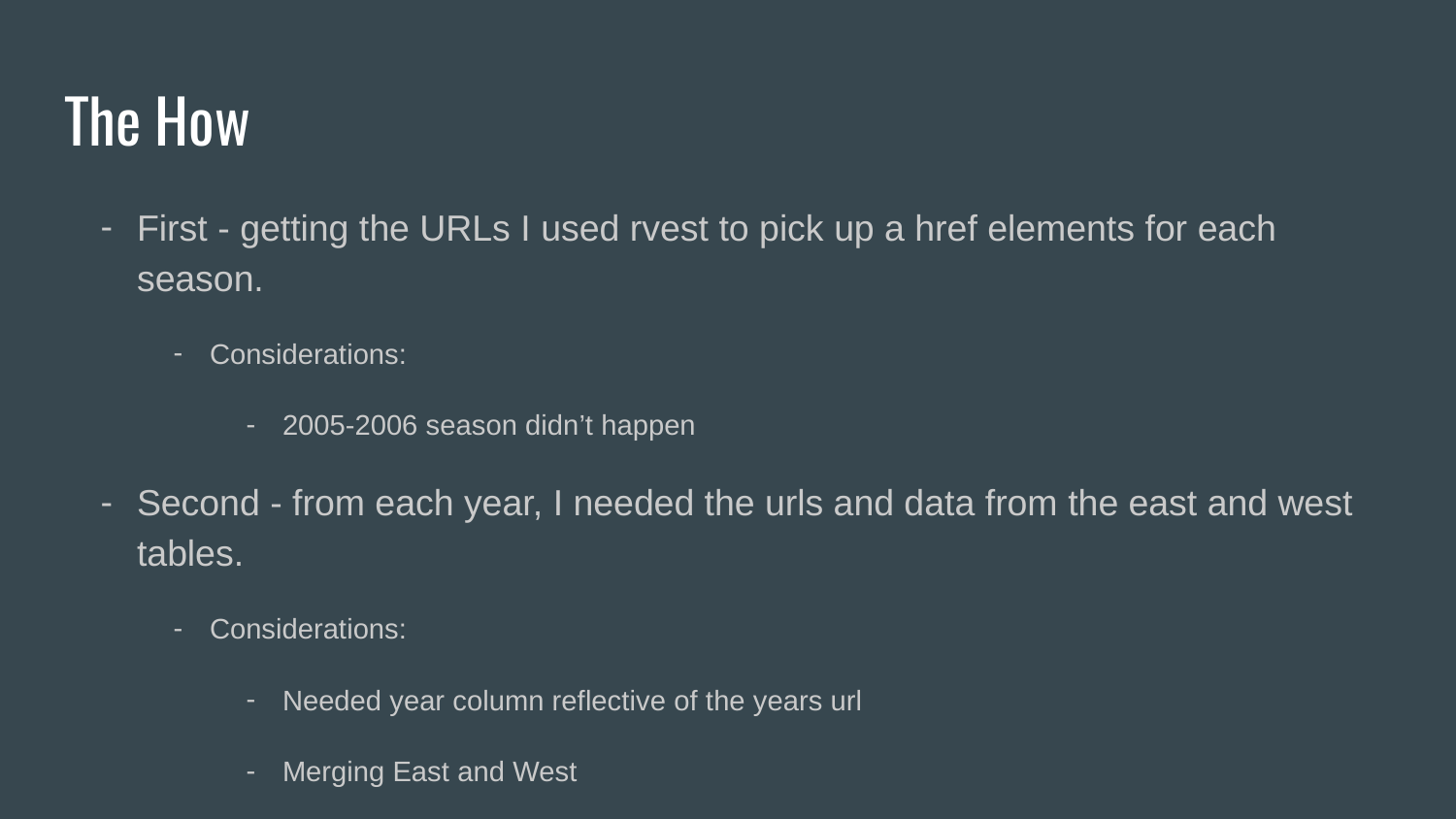

# The How
First - getting the URLs I used rvest to pick up a href elements for each season.
Considerations:
2005-2006 season didn’t happen
Second - from each year, I needed the urls and data from the east and west tables.
Considerations:
Needed year column reflective of the years url
Merging East and West
Third - from each of the team urls gathered, I would need to grab a list of players
Considerations:
Some players played on separate teams in the same year, but wore a different number.
Weight, Height, Experience, Scoring Summary, and sometimes Position were different
It took very long to gather this, so I needed to know whether it was still working.